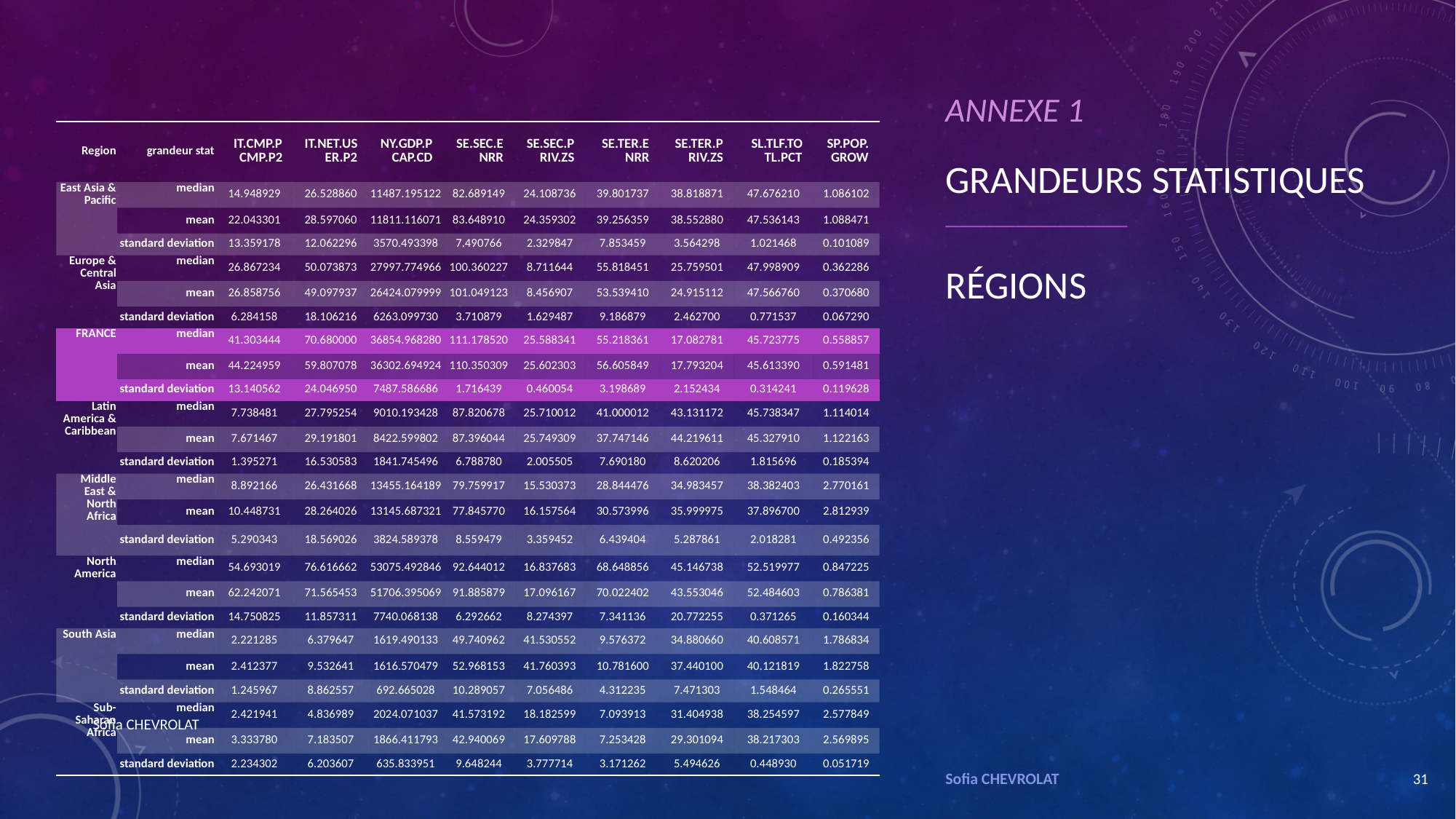

ANNEXE 1

GRANDEURS STATISTIQUES
_____________
Régions
| Region | grandeur stat | IT.CMP.PCMP.P2 | IT.NET.USER.P2 | NY.GDP.PCAP.CD | SE.SEC.ENRR | SE.SEC.PRIV.ZS | SE.TER.ENRR | SE.TER.PRIV.ZS | SL.TLF.TOTL.PCT | SP.POP.GROW |
| --- | --- | --- | --- | --- | --- | --- | --- | --- | --- | --- |
| East Asia & Pacific | median | 14.948929 | 26.528860 | 11487.195122 | 82.689149 | 24.108736 | 39.801737 | 38.818871 | 47.676210 | 1.086102 |
|  | mean | 22.043301 | 28.597060 | 11811.116071 | 83.648910 | 24.359302 | 39.256359 | 38.552880 | 47.536143 | 1.088471 |
|  | standard deviation | 13.359178 | 12.062296 | 3570.493398 | 7.490766 | 2.329847 | 7.853459 | 3.564298 | 1.021468 | 0.101089 |
| Europe & Central Asia | median | 26.867234 | 50.073873 | 27997.774966 | 100.360227 | 8.711644 | 55.818451 | 25.759501 | 47.998909 | 0.362286 |
|  | mean | 26.858756 | 49.097937 | 26424.079999 | 101.049123 | 8.456907 | 53.539410 | 24.915112 | 47.566760 | 0.370680 |
|  | standard deviation | 6.284158 | 18.106216 | 6263.099730 | 3.710879 | 1.629487 | 9.186879 | 2.462700 | 0.771537 | 0.067290 |
| FRANCE | median | 41.303444 | 70.680000 | 36854.968280 | 111.178520 | 25.588341 | 55.218361 | 17.082781 | 45.723775 | 0.558857 |
|  | mean | 44.224959 | 59.807078 | 36302.694924 | 110.350309 | 25.602303 | 56.605849 | 17.793204 | 45.613390 | 0.591481 |
|  | standard deviation | 13.140562 | 24.046950 | 7487.586686 | 1.716439 | 0.460054 | 3.198689 | 2.152434 | 0.314241 | 0.119628 |
| Latin America & Caribbean | median | 7.738481 | 27.795254 | 9010.193428 | 87.820678 | 25.710012 | 41.000012 | 43.131172 | 45.738347 | 1.114014 |
|  | mean | 7.671467 | 29.191801 | 8422.599802 | 87.396044 | 25.749309 | 37.747146 | 44.219611 | 45.327910 | 1.122163 |
|  | standard deviation | 1.395271 | 16.530583 | 1841.745496 | 6.788780 | 2.005505 | 7.690180 | 8.620206 | 1.815696 | 0.185394 |
| Middle East & North Africa | median | 8.892166 | 26.431668 | 13455.164189 | 79.759917 | 15.530373 | 28.844476 | 34.983457 | 38.382403 | 2.770161 |
|  | mean | 10.448731 | 28.264026 | 13145.687321 | 77.845770 | 16.157564 | 30.573996 | 35.999975 | 37.896700 | 2.812939 |
|  | standard deviation | 5.290343 | 18.569026 | 3824.589378 | 8.559479 | 3.359452 | 6.439404 | 5.287861 | 2.018281 | 0.492356 |
| North America | median | 54.693019 | 76.616662 | 53075.492846 | 92.644012 | 16.837683 | 68.648856 | 45.146738 | 52.519977 | 0.847225 |
|  | mean | 62.242071 | 71.565453 | 51706.395069 | 91.885879 | 17.096167 | 70.022402 | 43.553046 | 52.484603 | 0.786381 |
|  | standard deviation | 14.750825 | 11.857311 | 7740.068138 | 6.292662 | 8.274397 | 7.341136 | 20.772255 | 0.371265 | 0.160344 |
| South Asia | median | 2.221285 | 6.379647 | 1619.490133 | 49.740962 | 41.530552 | 9.576372 | 34.880660 | 40.608571 | 1.786834 |
|  | mean | 2.412377 | 9.532641 | 1616.570479 | 52.968153 | 41.760393 | 10.781600 | 37.440100 | 40.121819 | 1.822758 |
|  | standard deviation | 1.245967 | 8.862557 | 692.665028 | 10.289057 | 7.056486 | 4.312235 | 7.471303 | 1.548464 | 0.265551 |
| Sub-Saharan Africa | median | 2.421941 | 4.836989 | 2024.071037 | 41.573192 | 18.182599 | 7.093913 | 31.404938 | 38.254597 | 2.577849 |
|  | mean | 3.333780 | 7.183507 | 1866.411793 | 42.940069 | 17.609788 | 7.253428 | 29.301094 | 38.217303 | 2.569895 |
|  | standard deviation | 2.234302 | 6.203607 | 635.833951 | 9.648244 | 3.777714 | 3.171262 | 5.494626 | 0.448930 | 0.051719 |
Sofia CHEVROLAT
Sofia CHEVROLAT
31